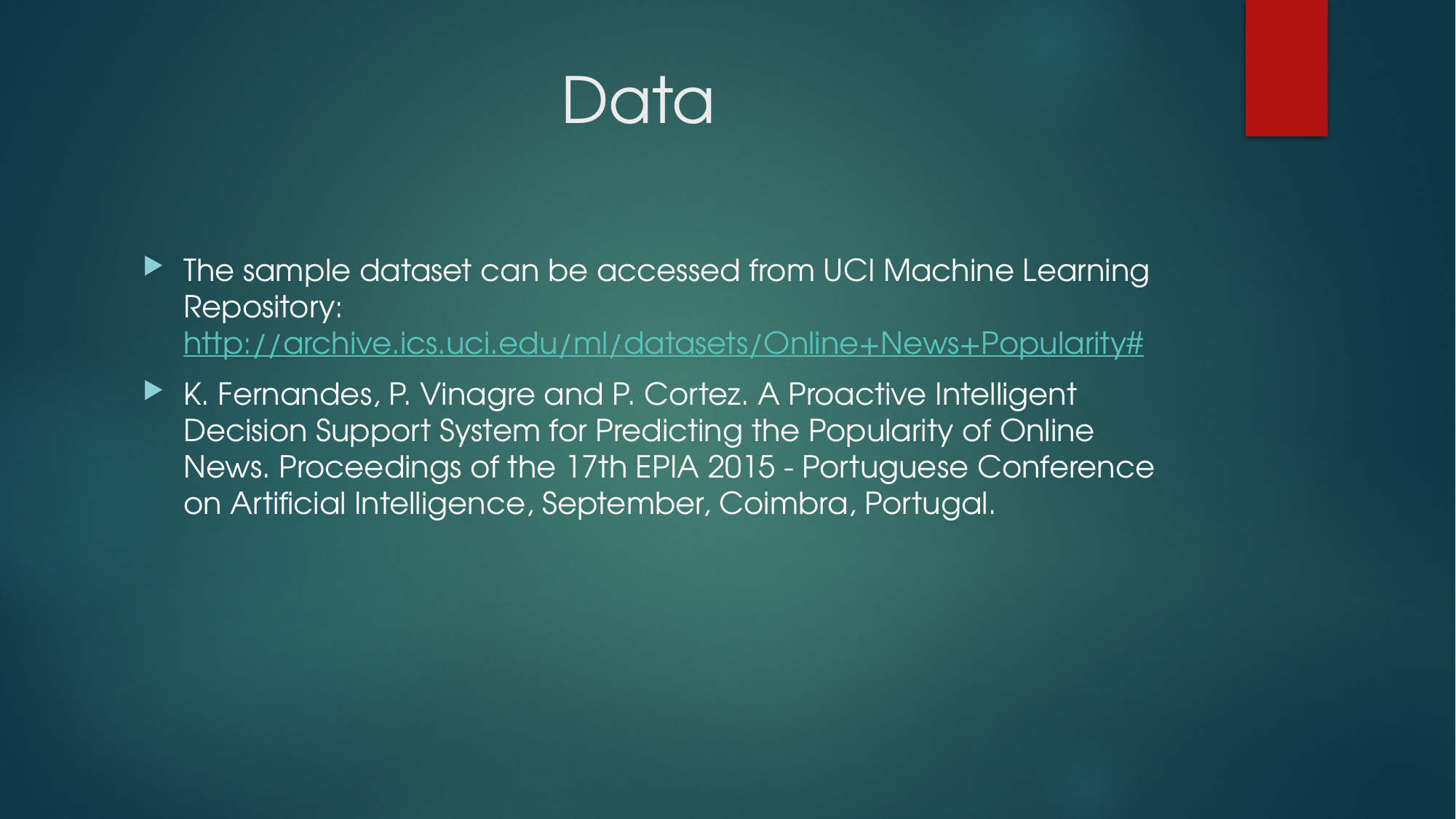

# Data
The sample dataset can be accessed from UCI Machine Learning Repository: http://archive.ics.uci.edu/ml/datasets/Online+News+Popularity#
K. Fernandes, P. Vinagre and P. Cortez. A Proactive Intelligent Decision Support System for Predicting the Popularity of Online News. Proceedings of the 17th EPIA 2015 - Portuguese Conference on Artificial Intelligence, September, Coimbra, Portugal.